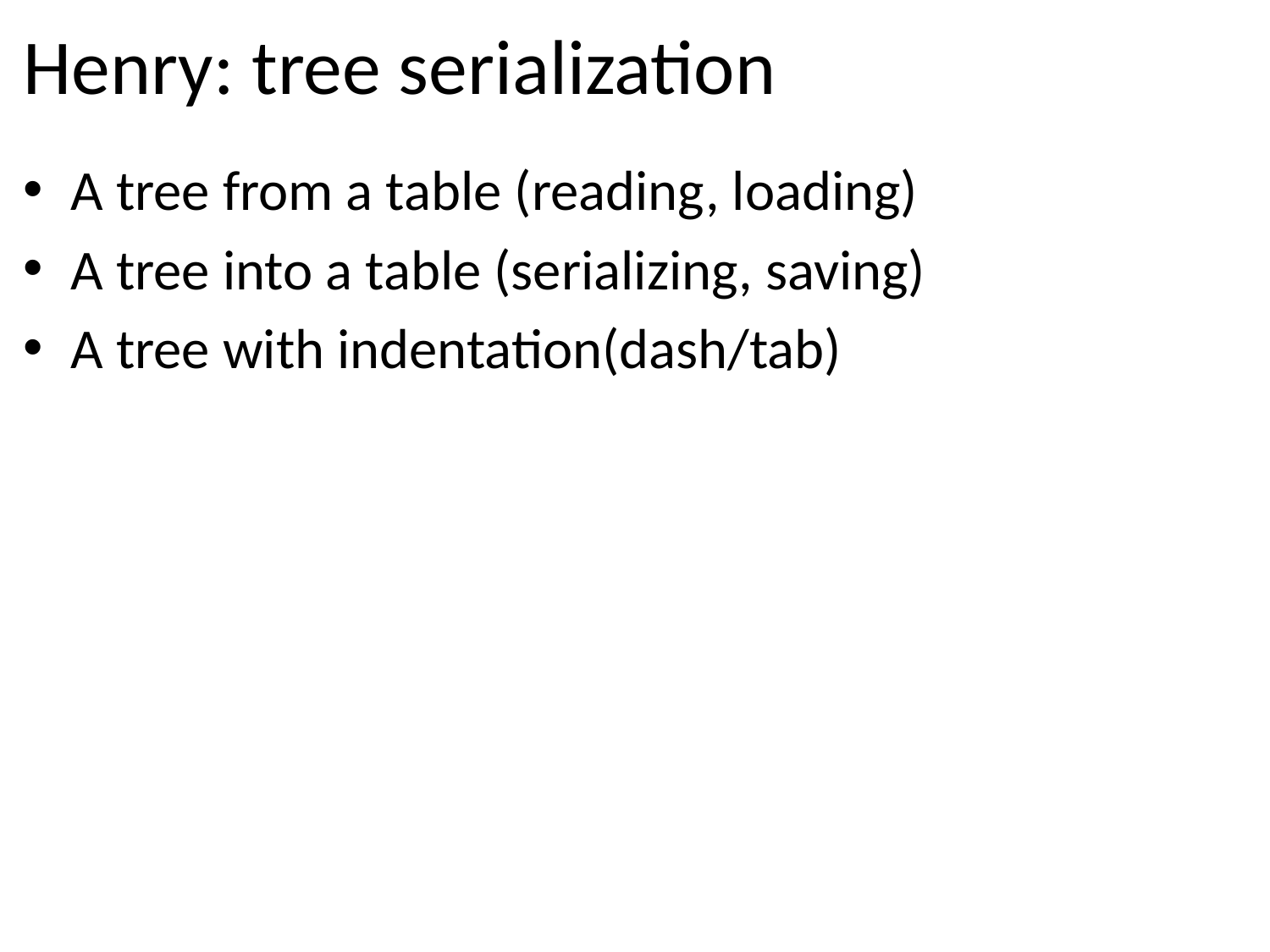

# Henry: tree serialization
A tree from a table (reading, loading)
A tree into a table (serializing, saving)
A tree with indentation(dash/tab)